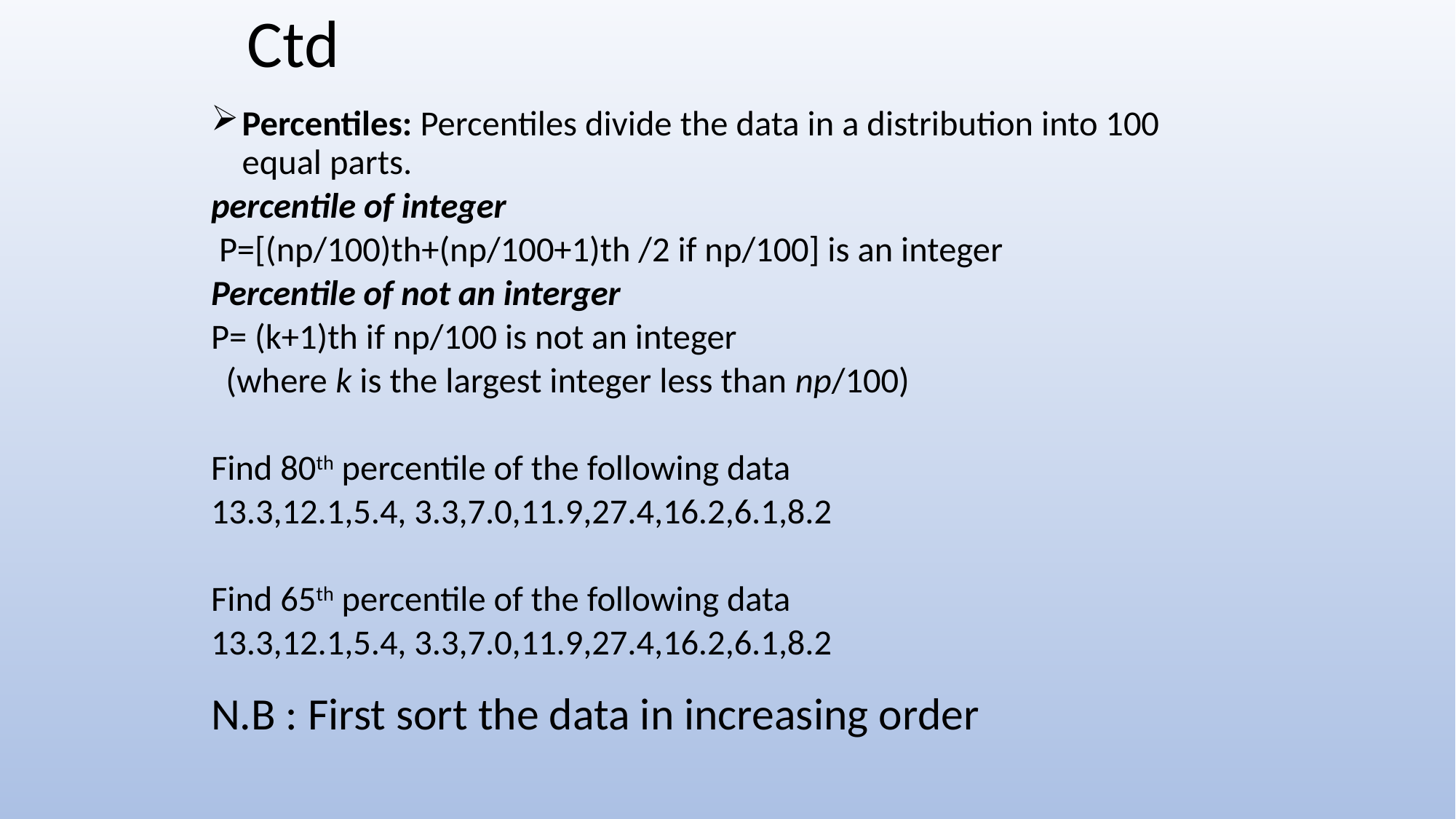

# Ctd
Percentiles: Percentiles divide the data in a distribution into 100 equal parts.
percentile of integer
 P=[(np/100)th+(np/100+1)th /2 if np/100] is an integer
Percentile of not an interger
P= (k+1)th if np/100 is not an integer
(where k is the largest integer less than np/100)

Find 80th percentile of the following data
13.3,12.1,5.4, 3.3,7.0,11.9,27.4,16.2,6.1,8.2

Find 65th percentile of the following data
13.3,12.1,5.4, 3.3,7.0,11.9,27.4,16.2,6.1,8.2

N.B : First sort the data in increasing order